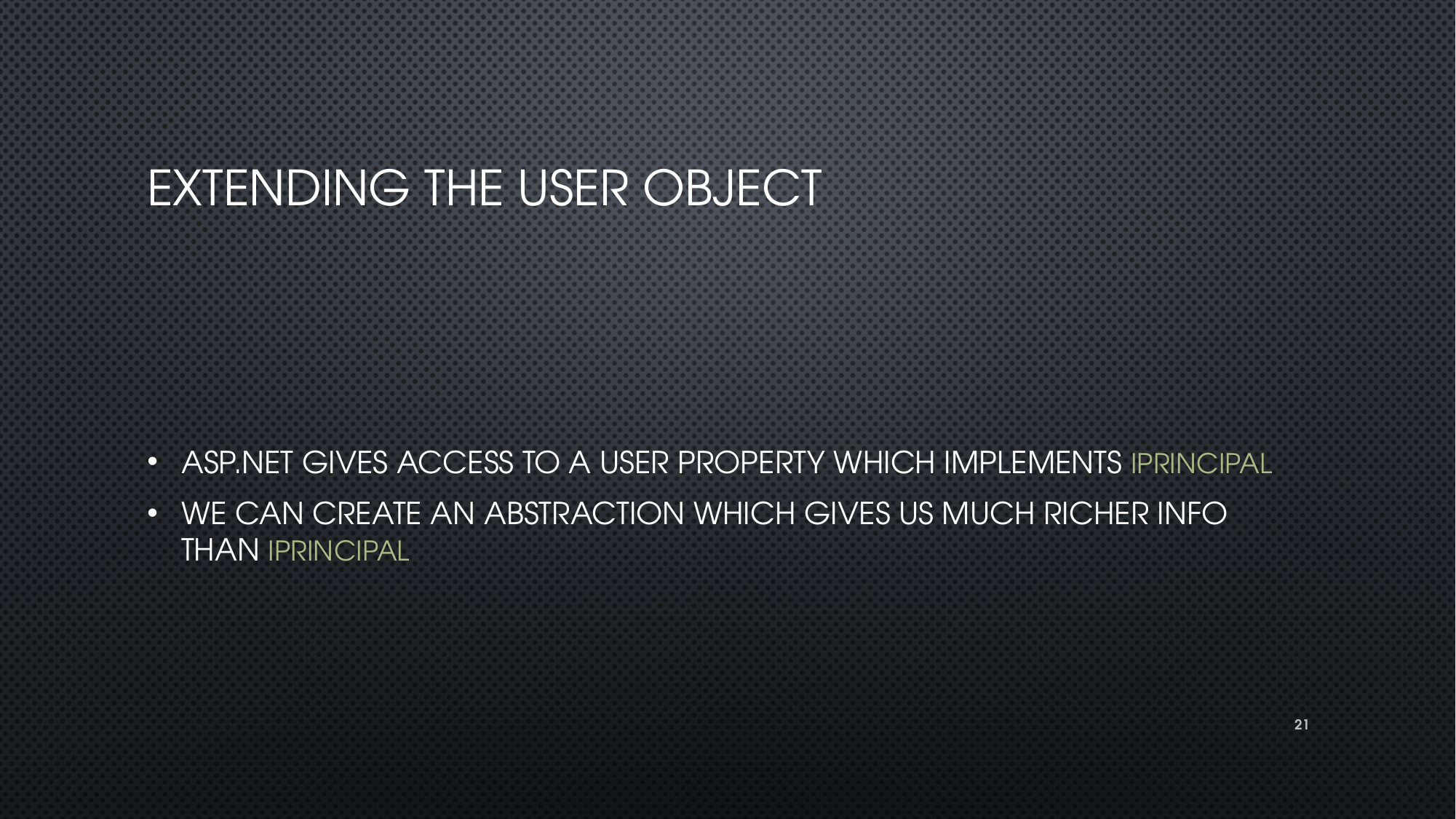

# Extending the User Object
ASP.NET gives access to a User property which implements IPrincipal
We can create an abstraction which gives us much richer info than IPrincipal
21